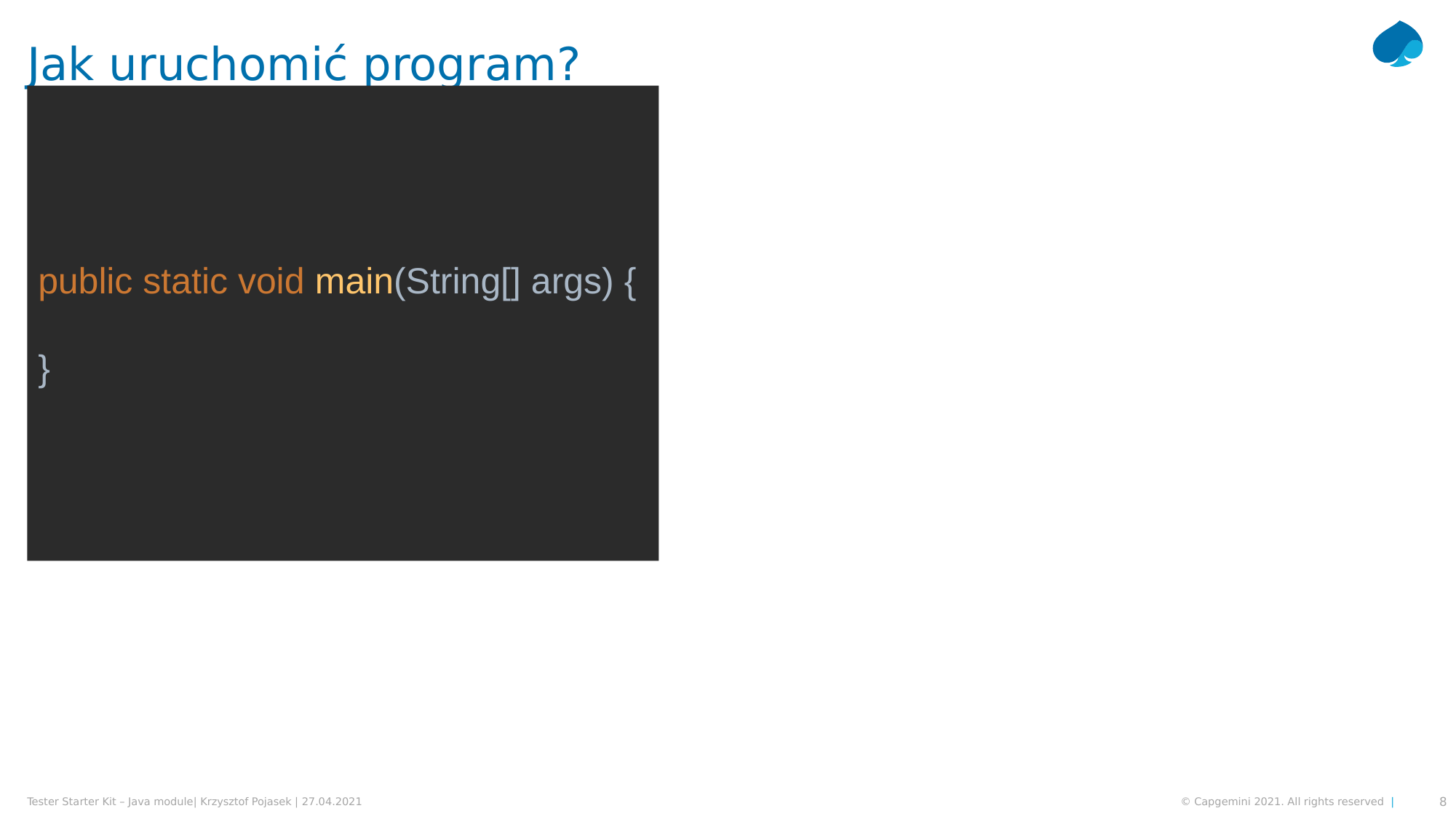

# Jak uruchomić program?
Metoda main(String [] args)
public static void main(String[] args) {
}